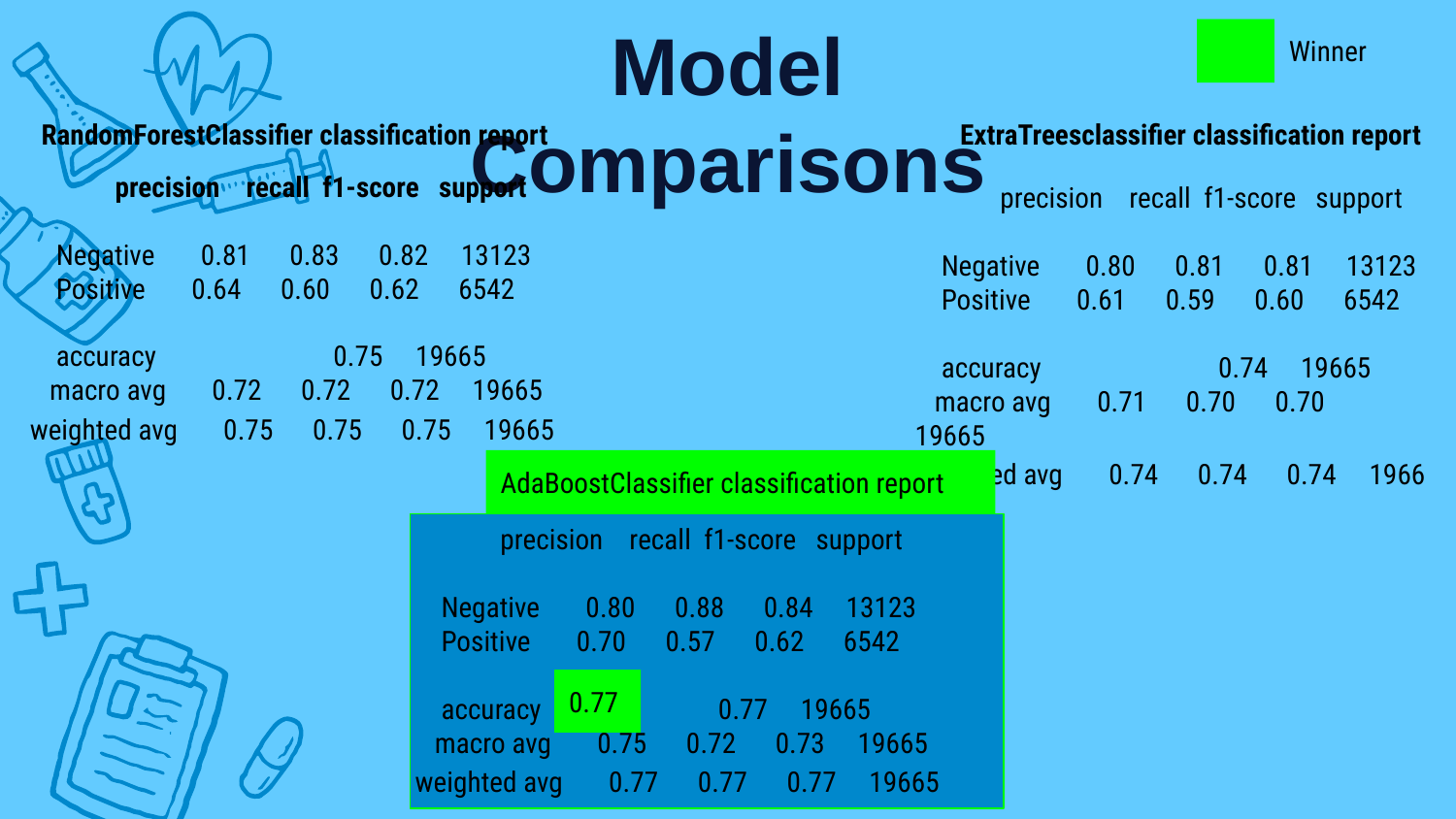

# Model Comparisons

Winner
RandomForestClassifier classification report
 ExtraTreesclassifier classification report
             precision    recall  f1-score   support

    Negative       0.81      0.83      0.82     13123
    Positive       0.64      0.60      0.62      6542

    accuracy                           0.75     19665
   macro avg       0.72      0.72      0.72     19665
weighted avg       0.75      0.75      0.75     19665

             precision    recall  f1-score   support

    Negative       0.80      0.81      0.81     13123
    Positive       0.61      0.59      0.60      6542

    accuracy                           0.74     19665
   macro avg       0.71      0.70      0.70     19665
weighted avg       0.74      0.74      0.74     1966

AdaBoostClassifier classification report
             precision    recall  f1-score   support

    Negative       0.80      0.88      0.84     13123
    Positive       0.70      0.57      0.62      6542

    accuracy                           0.77     19665
   macro avg       0.75      0.72      0.73     19665
weighted avg       0.77      0.77      0.77     19665

0.77